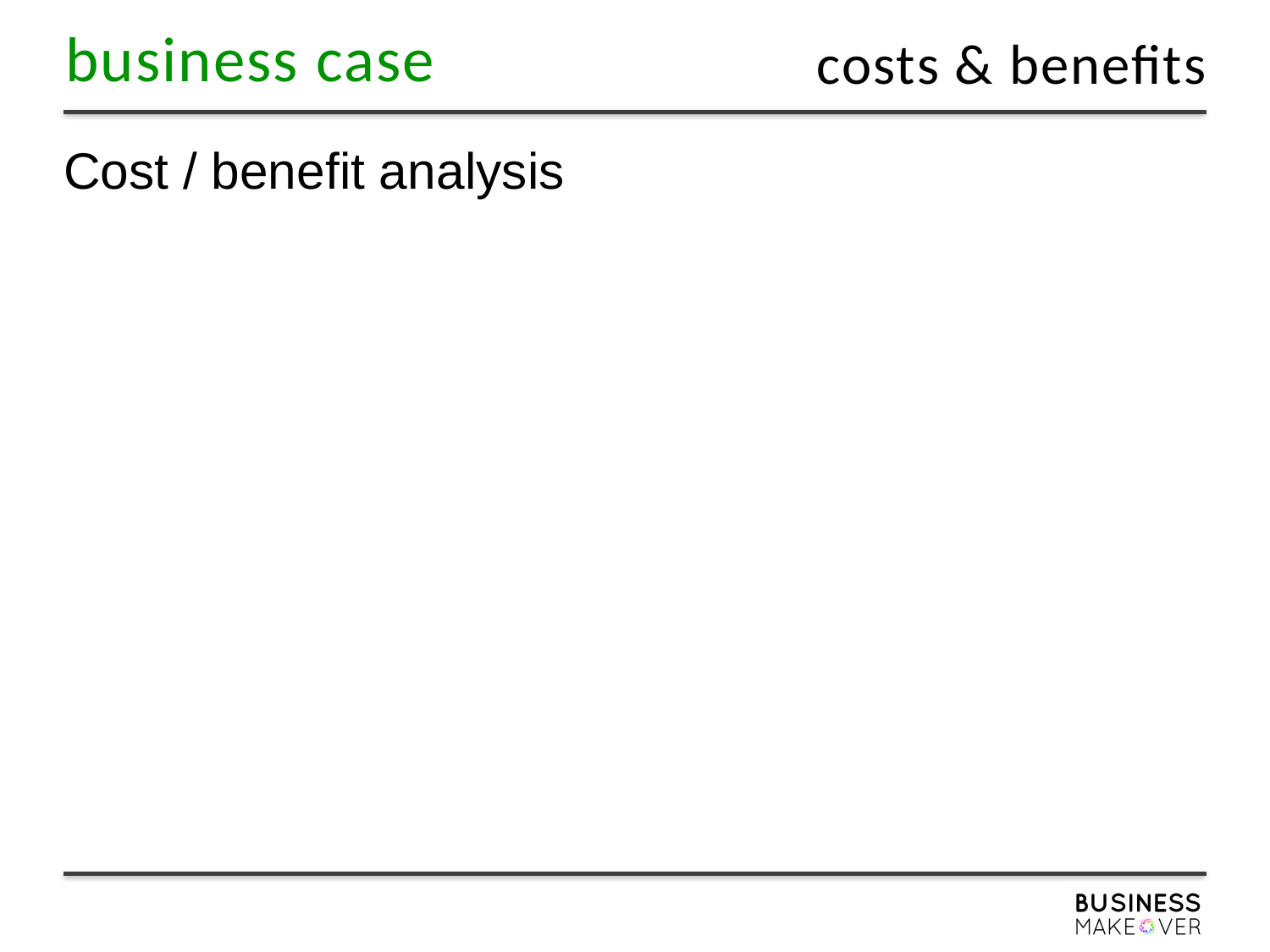

costs & benefits
# Cost / benefit analysis